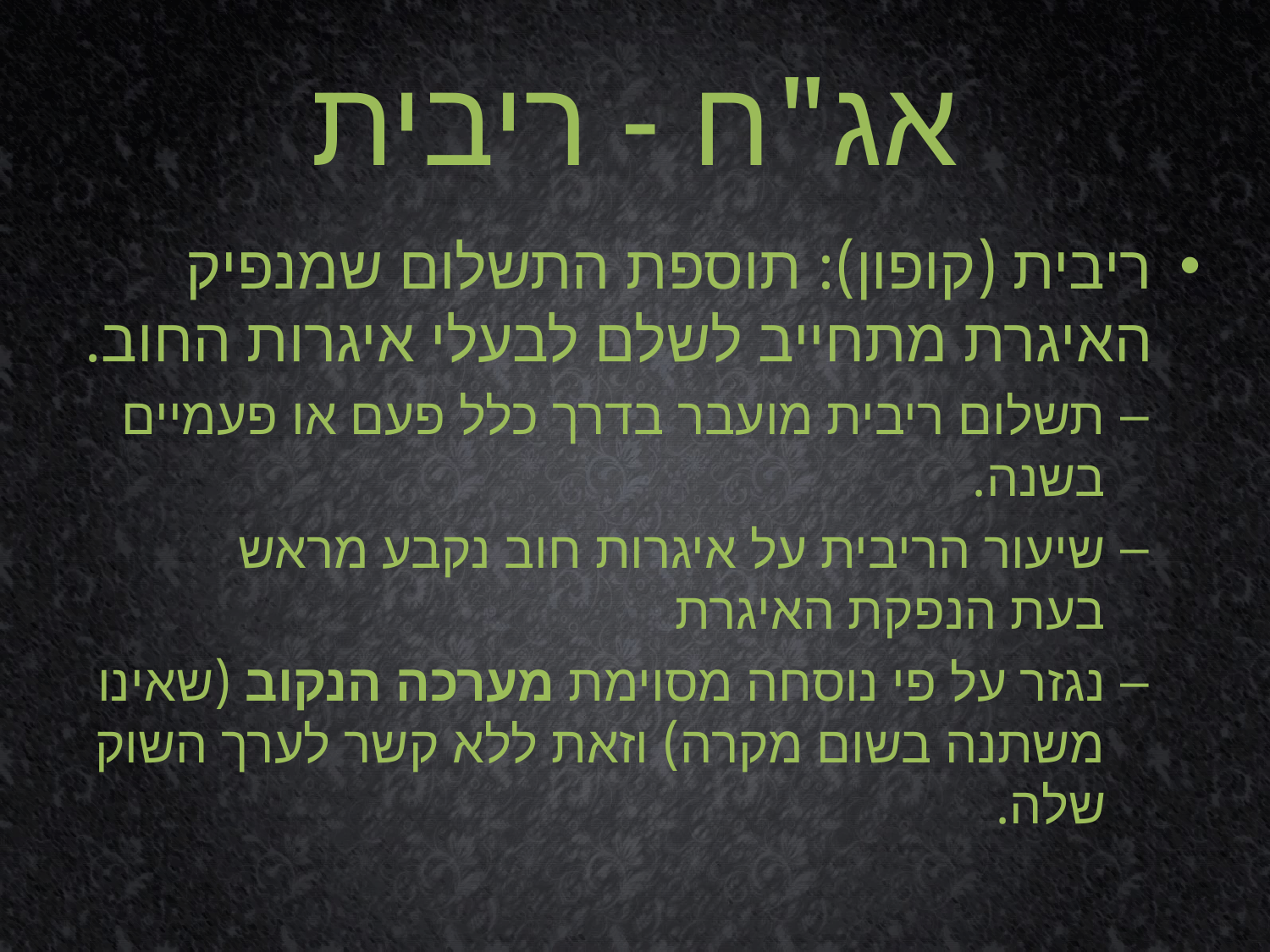

# אג"ח - ריבית
ריבית (קופון): תוספת התשלום שמנפיק האיגרת מתחייב לשלם לבעלי איגרות החוב.
תשלום ריבית מועבר בדרך כלל פעם או פעמיים בשנה.
שיעור הריבית על איגרות חוב נקבע מראש בעת הנפקת האיגרת
נגזר על פי נוסחה מסוימת מערכה הנקוב (שאינו משתנה בשום מקרה) וזאת ללא קשר לערך השוק שלה.